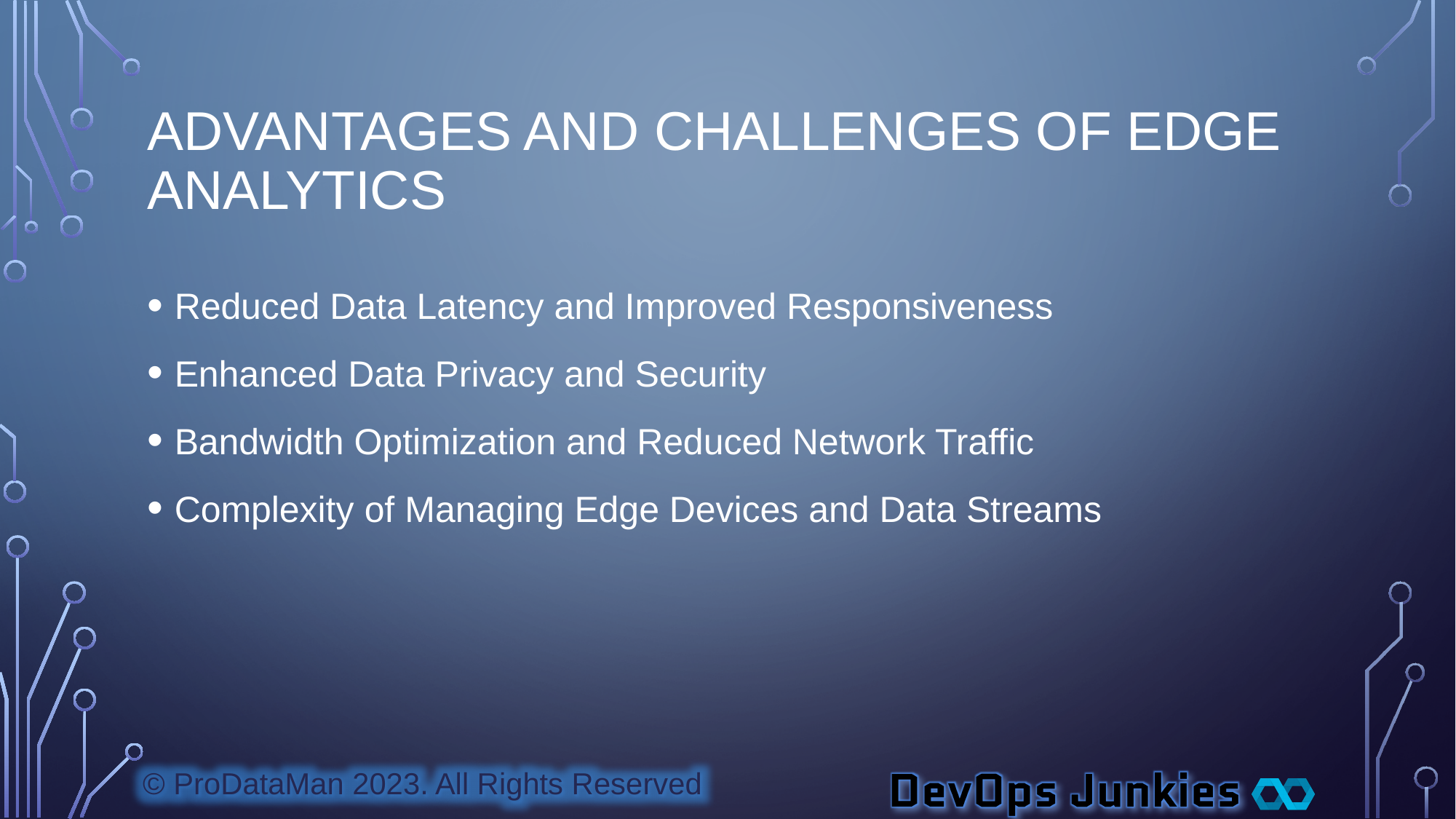

# Advantages and Challenges of Edge Analytics
Reduced Data Latency and Improved Responsiveness
Enhanced Data Privacy and Security
Bandwidth Optimization and Reduced Network Traffic
Complexity of Managing Edge Devices and Data Streams